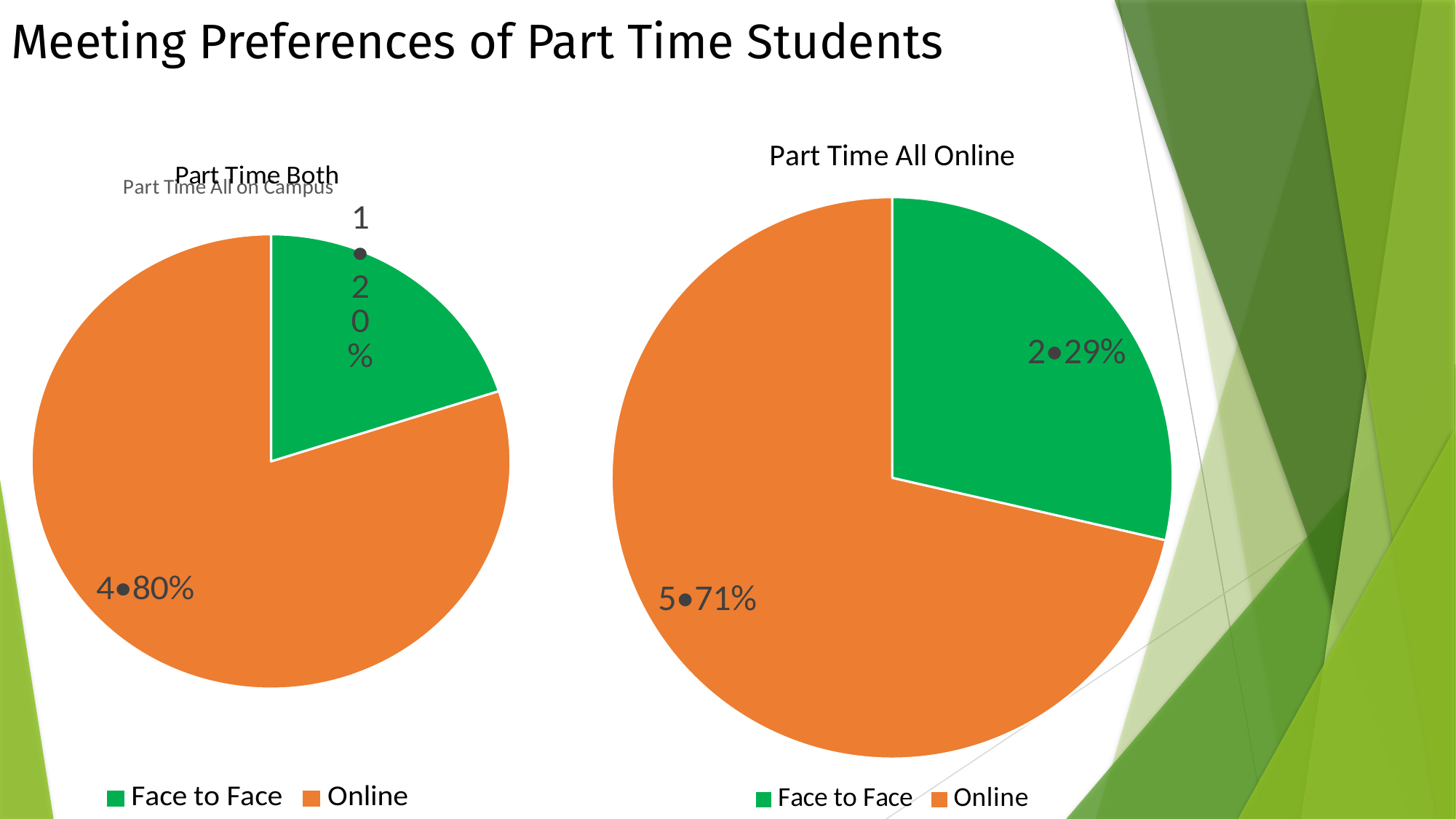

# Meeting Preferences of Part Time Students

### Chart: Part Time Both

| Category |  |
|---|---|
| Face to Face | 1.0 |
| Online | 4.0 |

### Chart: Part Time All Online

| Category |  |
|---|---|
| Face to Face | 2.0 |
| Online | 5.0 |

### Chart: Part Time All on Campus

| Category |
|---|